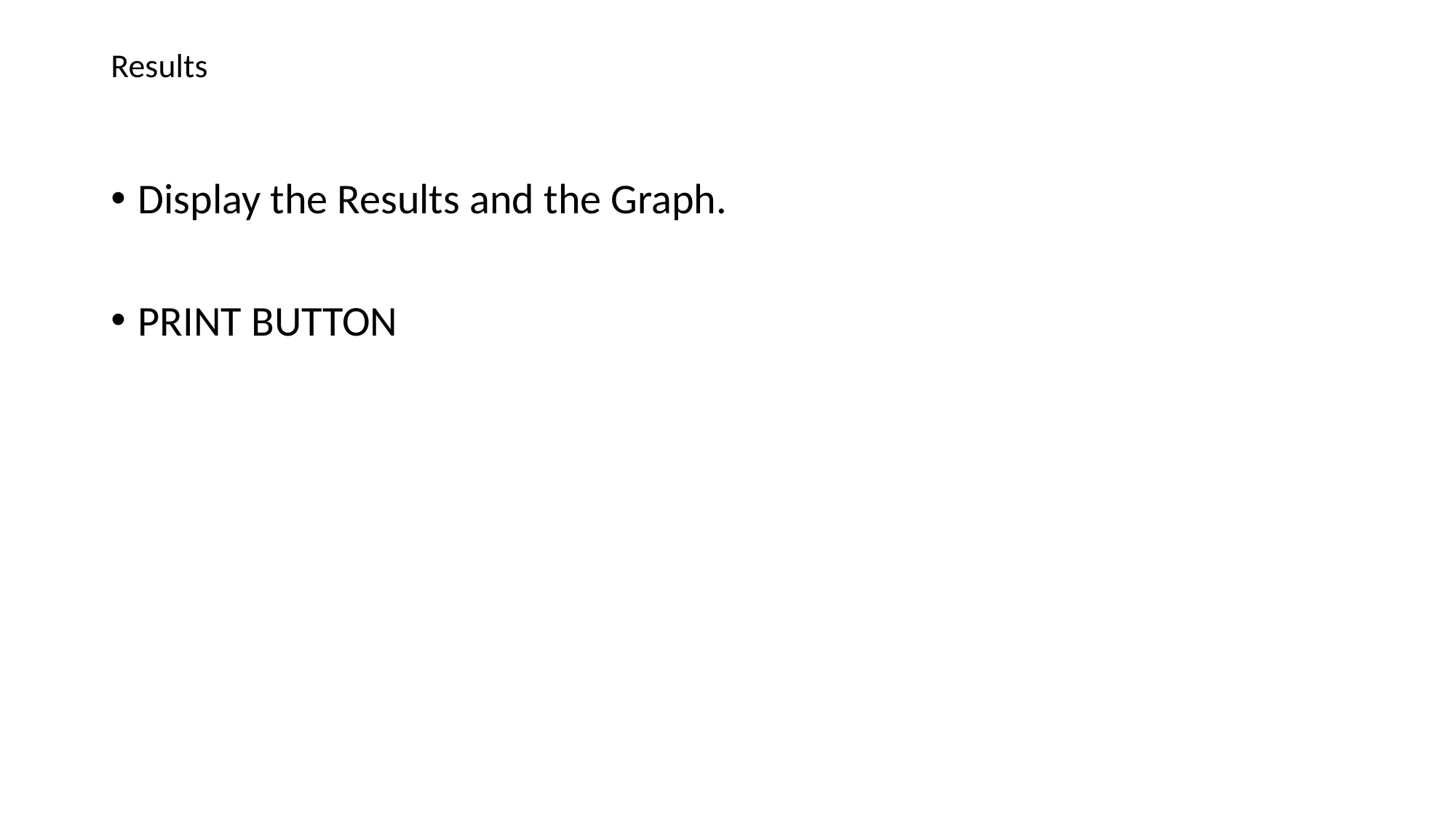

# Results

Display the Results and the Graph.

PRINT BUTTON